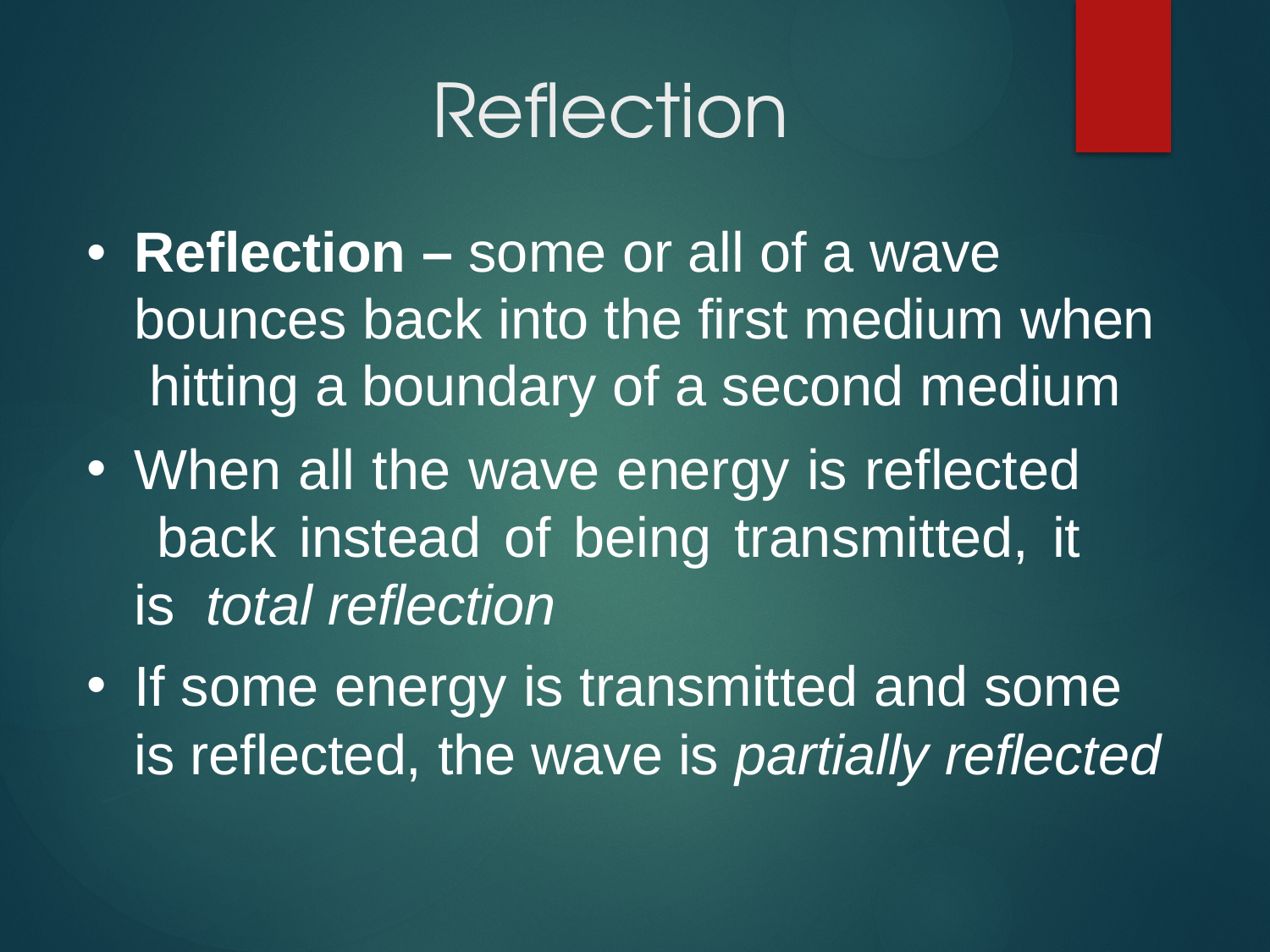

# Reflection
Reflection – some or all of a wave  bounces back into the first medium when  hitting a boundary of a second medium
When all the wave energy is reflected  back instead of being transmitted, it is  total reflection
If some energy is transmitted and some  is reflected, the wave is partially reflected